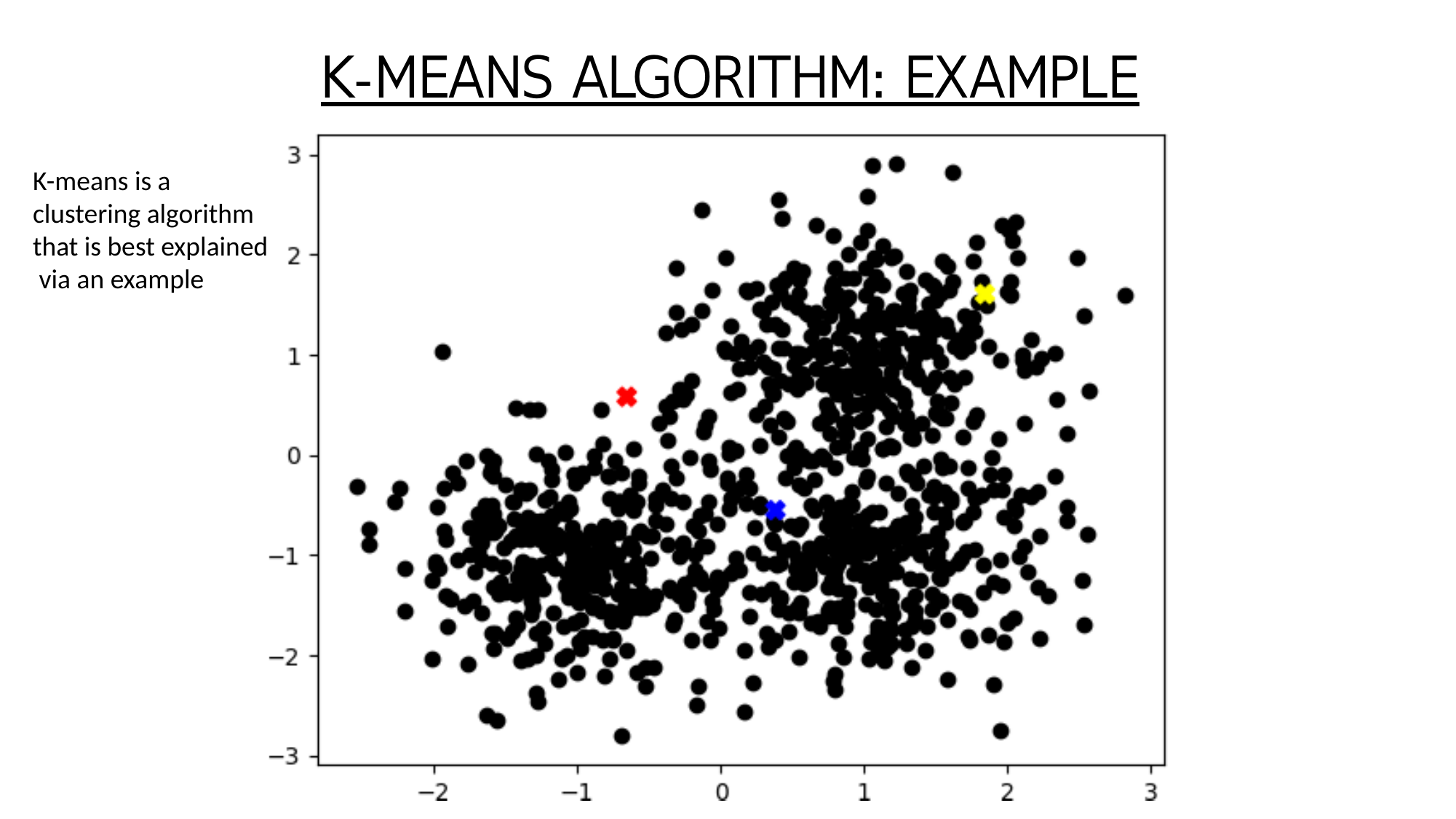

K-Means Algorithm: Example

K-means is a  clustering algorithm  that is best explained  via an example